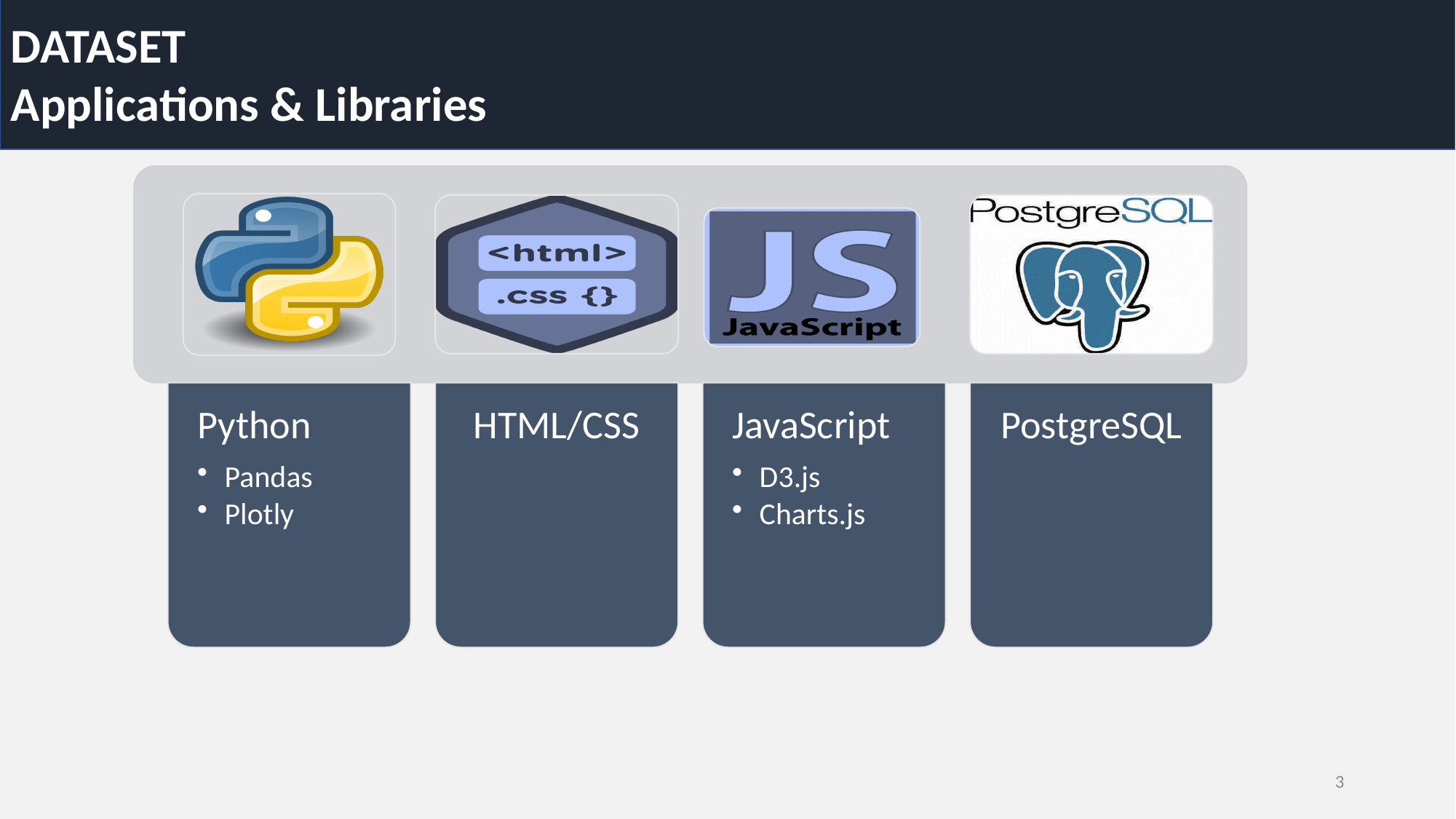

DATASET
Applications & Libraries
Python
Pandas
Plotly
HTML/CSS
JavaScript
D3.js
Charts.js
PostgreSQL

3